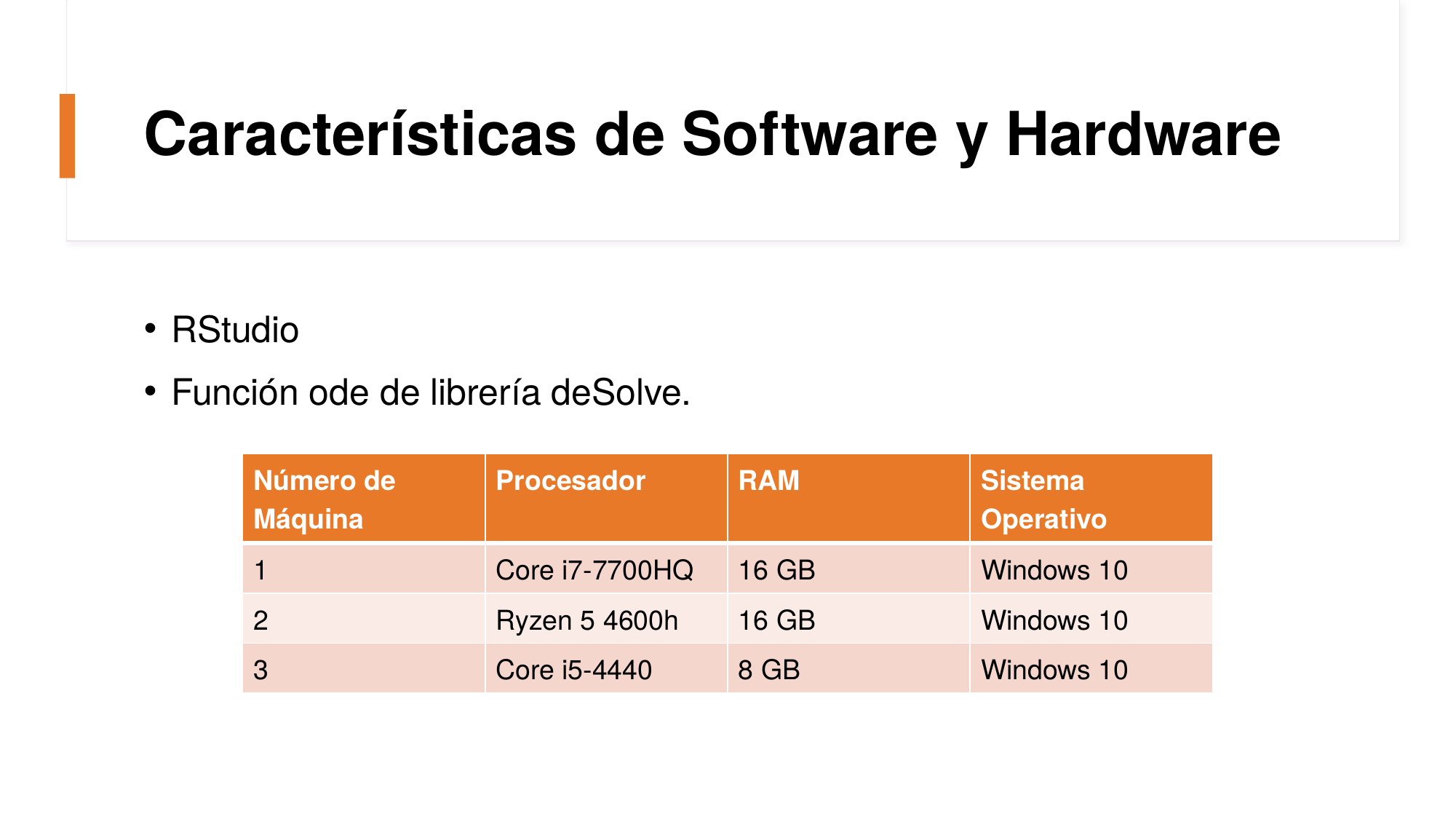

# Características de Software y Hardware
RStudio
Función ode de librería deSolve.

| Número de Máquina | Procesador | RAM | Sistema Operativo |
| --- | --- | --- | --- |
| 1 | Core i7-7700HQ | 16 GB | Windows 10 |
| 2 | Ryzen 5 4600h | 16 GB | Windows 10 |
| 3 | Core i5-4440 | 8 GB | Windows 10 |